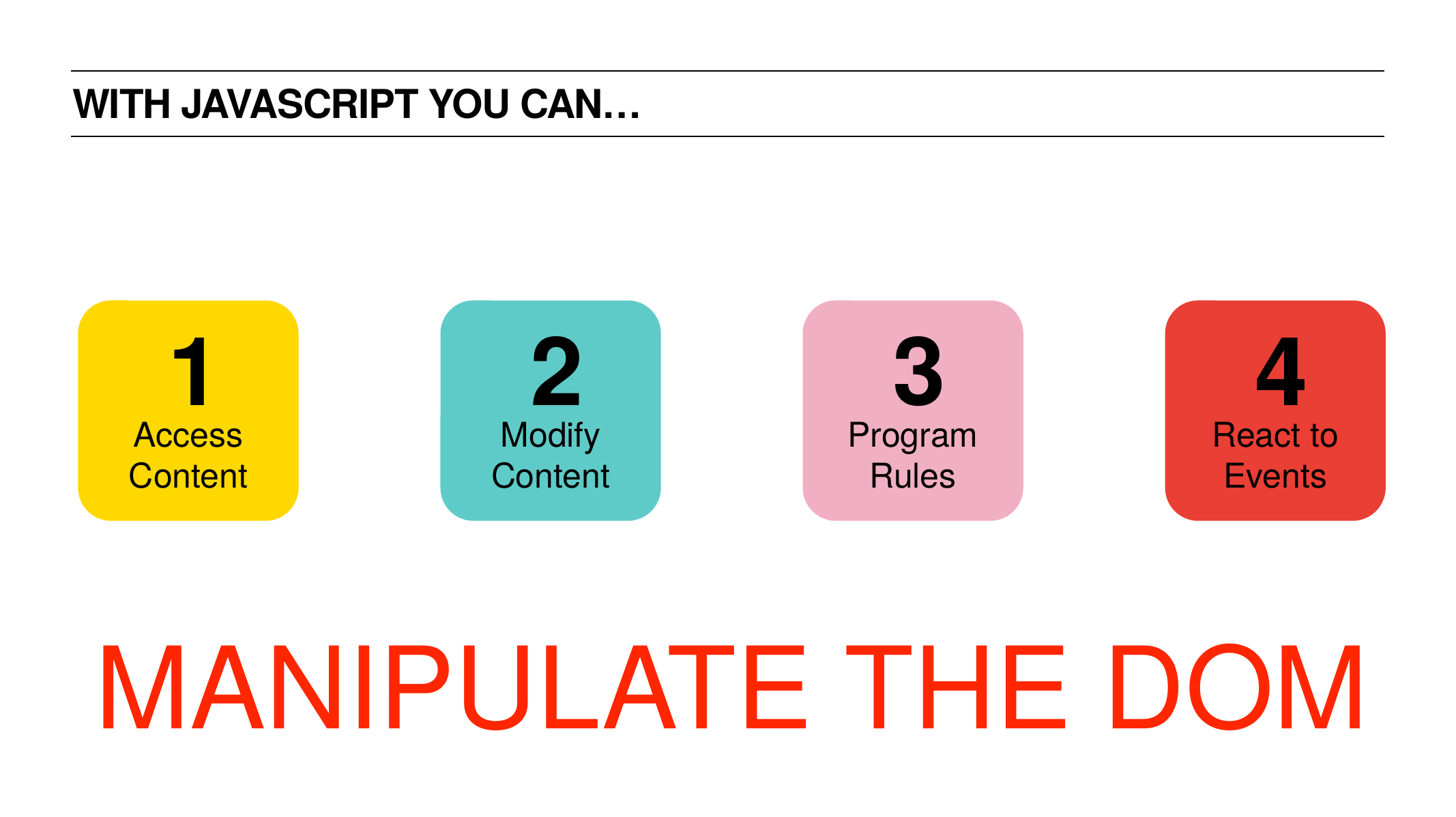

WITH JAVASCRIPT YOU CAN…

1
2
3
4
Access
Content
Modify
Content
Program
Rules
React to
Events
MANIPULATE THE DOM;